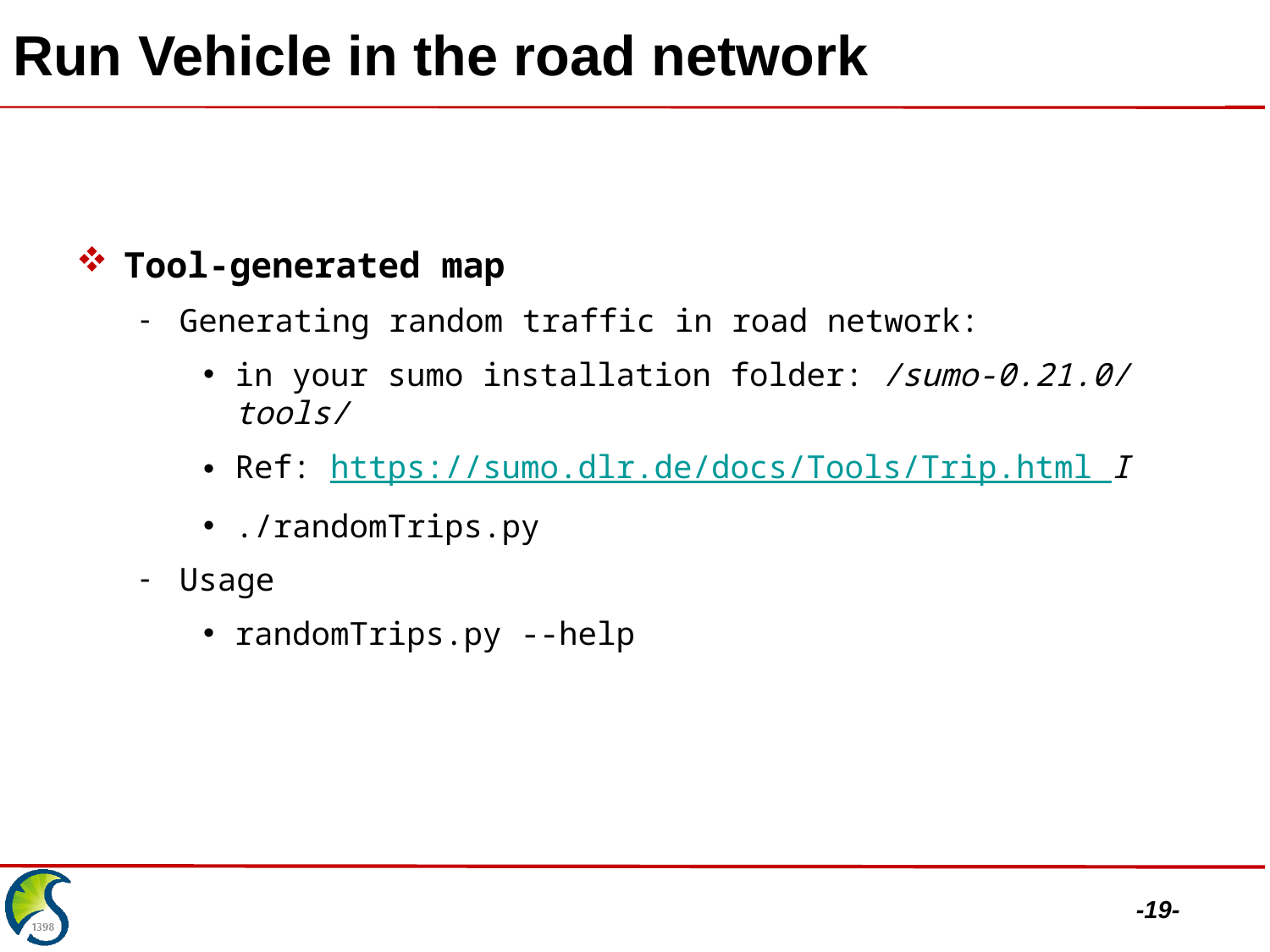

# Run Vehicle in the road network
Tool-generated map
Generating random traffic in road network:
in your sumo installation folder: /sumo-0.21.0/tools/
Ref: https://sumo.dlr.de/docs/Tools/Trip.html I
./randomTrips.py
Usage
randomTrips.py --help